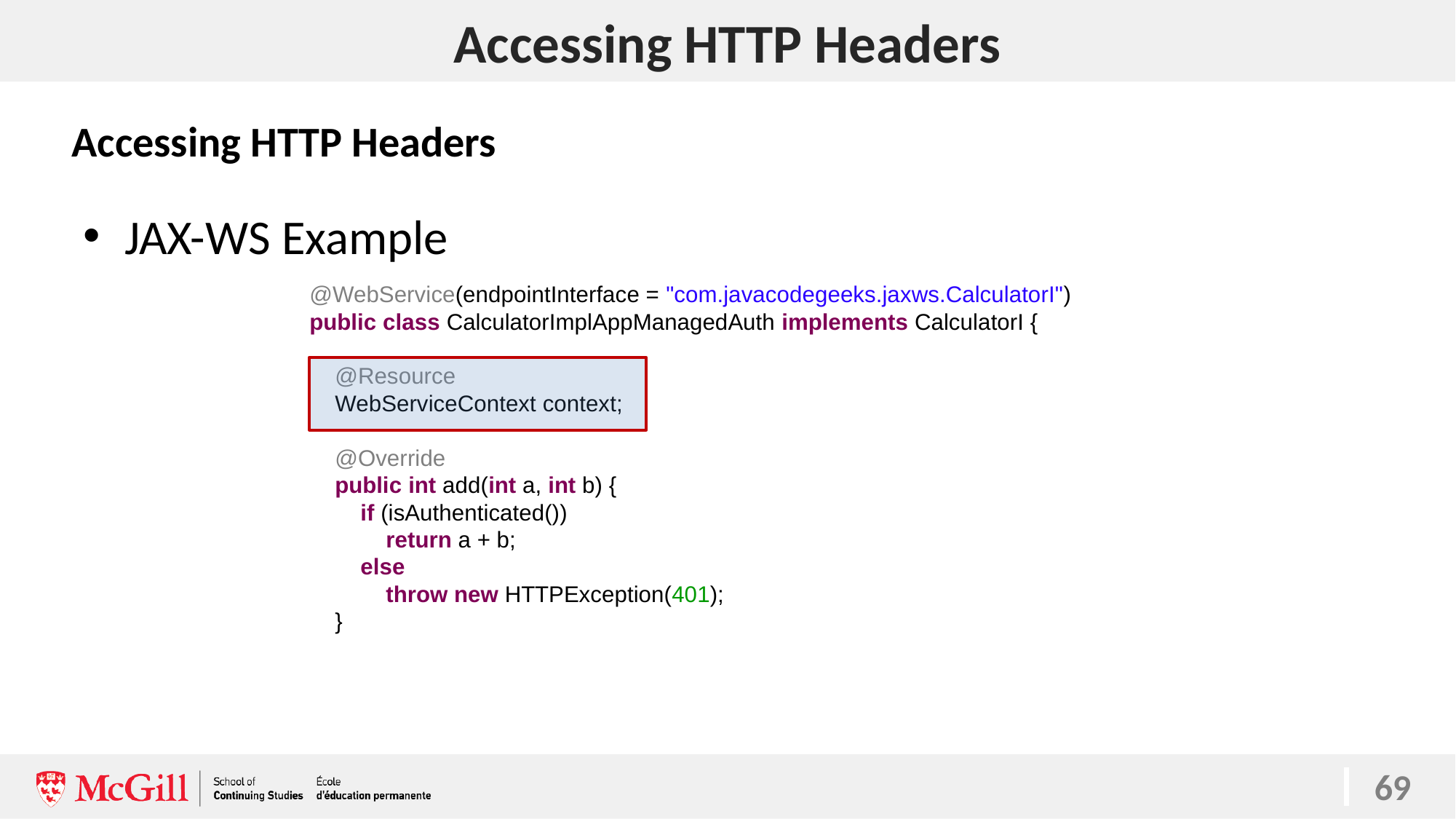

# Accessing HTTP Headers
Accessing HTTP Headers
JAX-WS Example
@WebService(endpointInterface = "com.javacodegeeks.jaxws.CalculatorI")
public class CalculatorImplAppManagedAuth implements CalculatorI {

    @Resource
    WebServiceContext context;

    @Override
    public int add(int a, int b) {
        if (isAuthenticated())
            return a + b;
        else
            throw new HTTPException(401);
    }